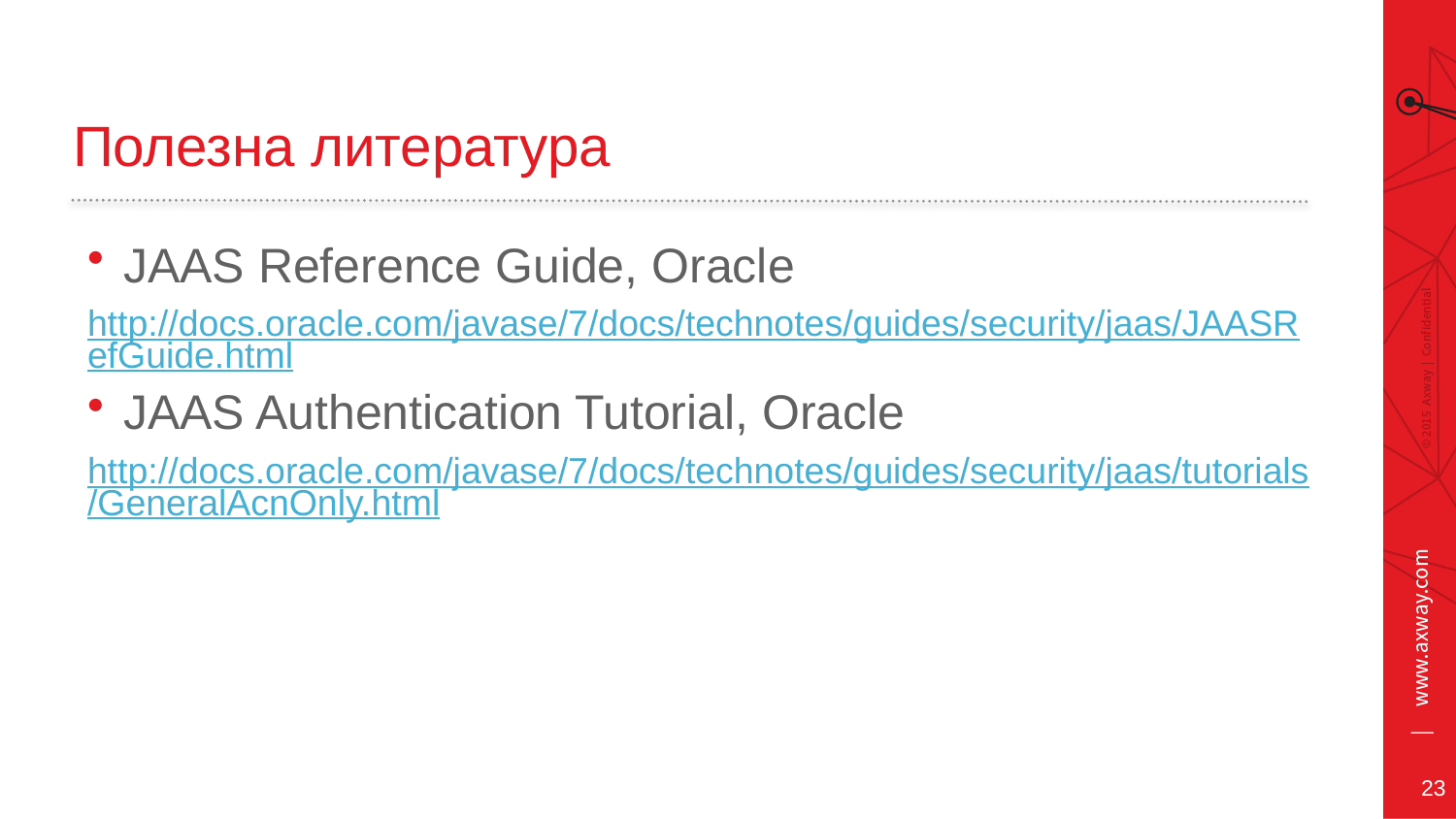

# Полезна литература
JAAS Reference Guide, Oracle
http://docs.oracle.com/javase/7/docs/technotes/guides/security/jaas/JAASRefGuide.html
JAAS Authentication Tutorial, Oracle
http://docs.oracle.com/javase/7/docs/technotes/guides/security/jaas/tutorials/GeneralAcnOnly.html

23